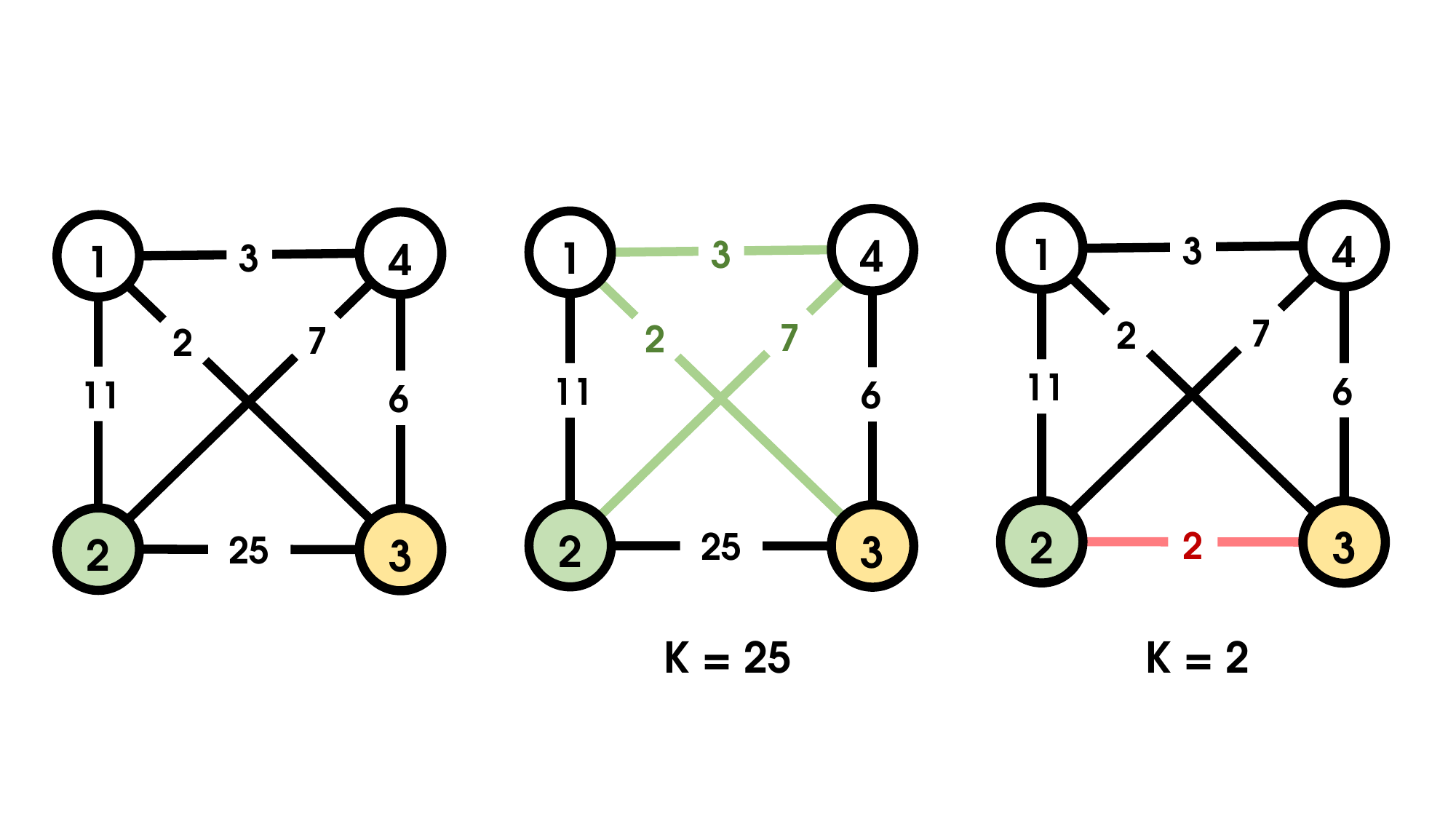

4

1
3

7
2
11
6

2
3
2

4

1
3

7
2
11
6

25
2
3

4

1
3

7
2
11
6

25
2
3
K = 25
K = 2